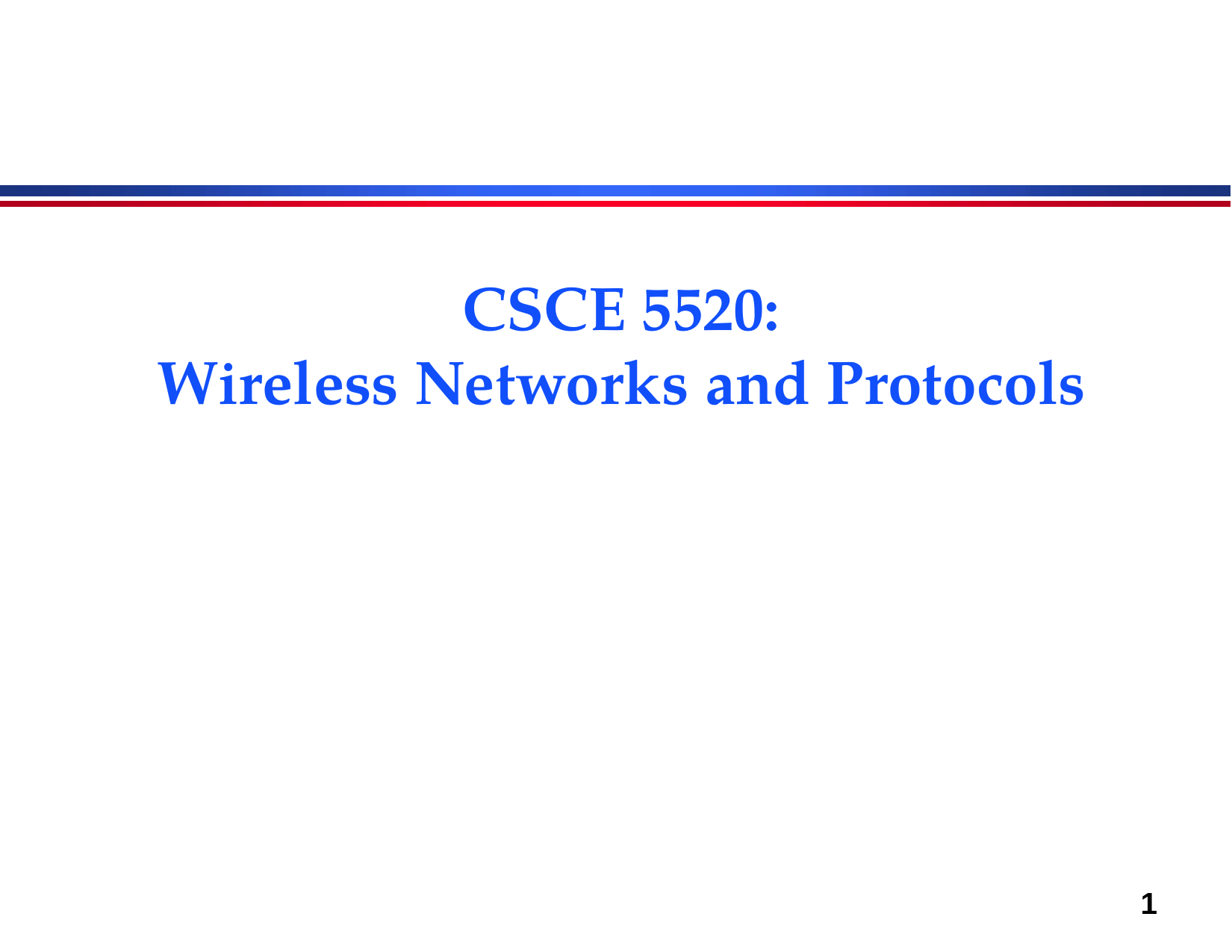

#
CSCE 5520:
Wireless Networks and Protocols
1